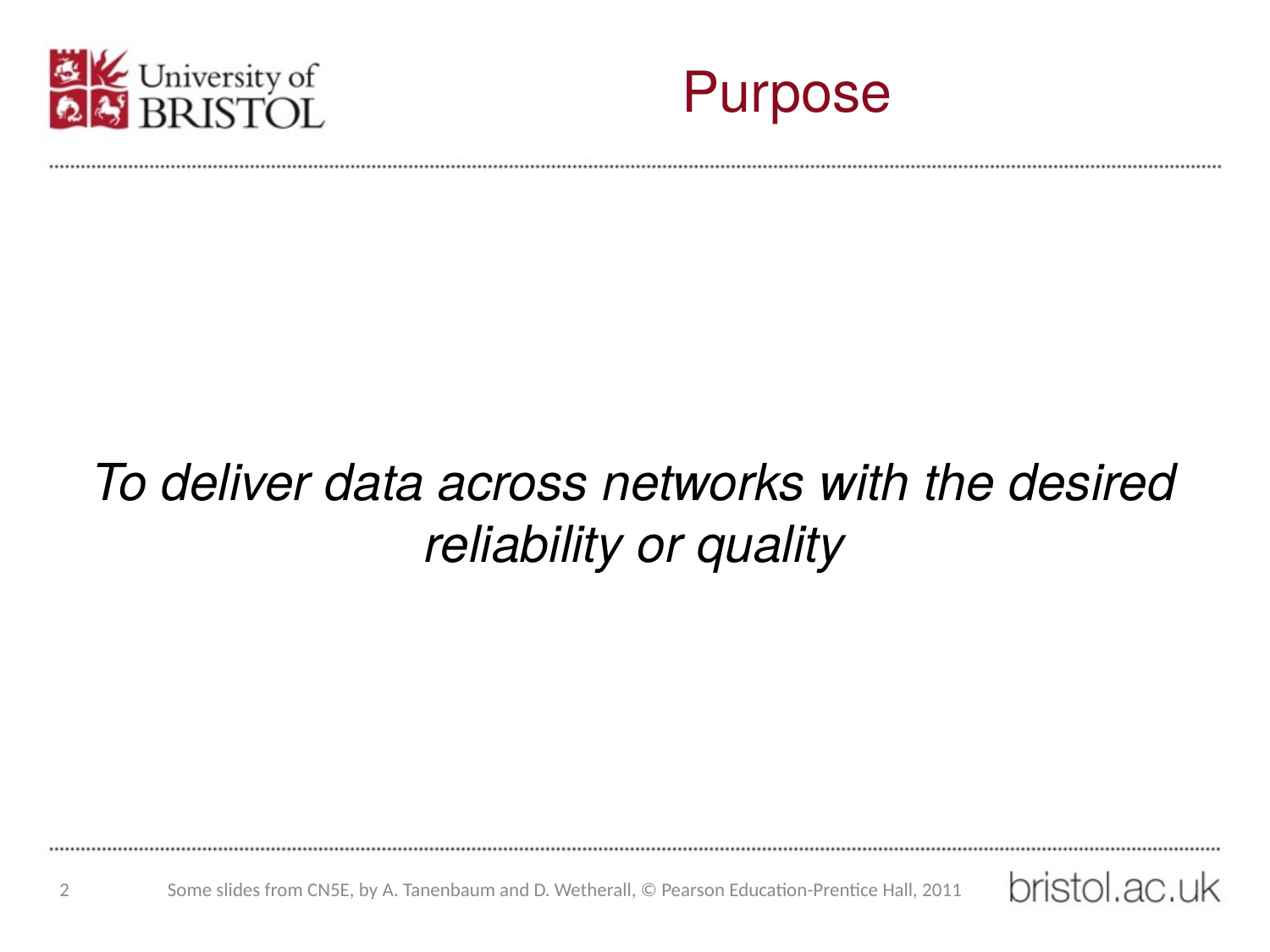

# Purpose
To deliver data across networks with the desired reliability or quality
2
Some slides from CN5E, by A. Tanenbaum and D. Wetherall, © Pearson Education-Prentice Hall, 2011